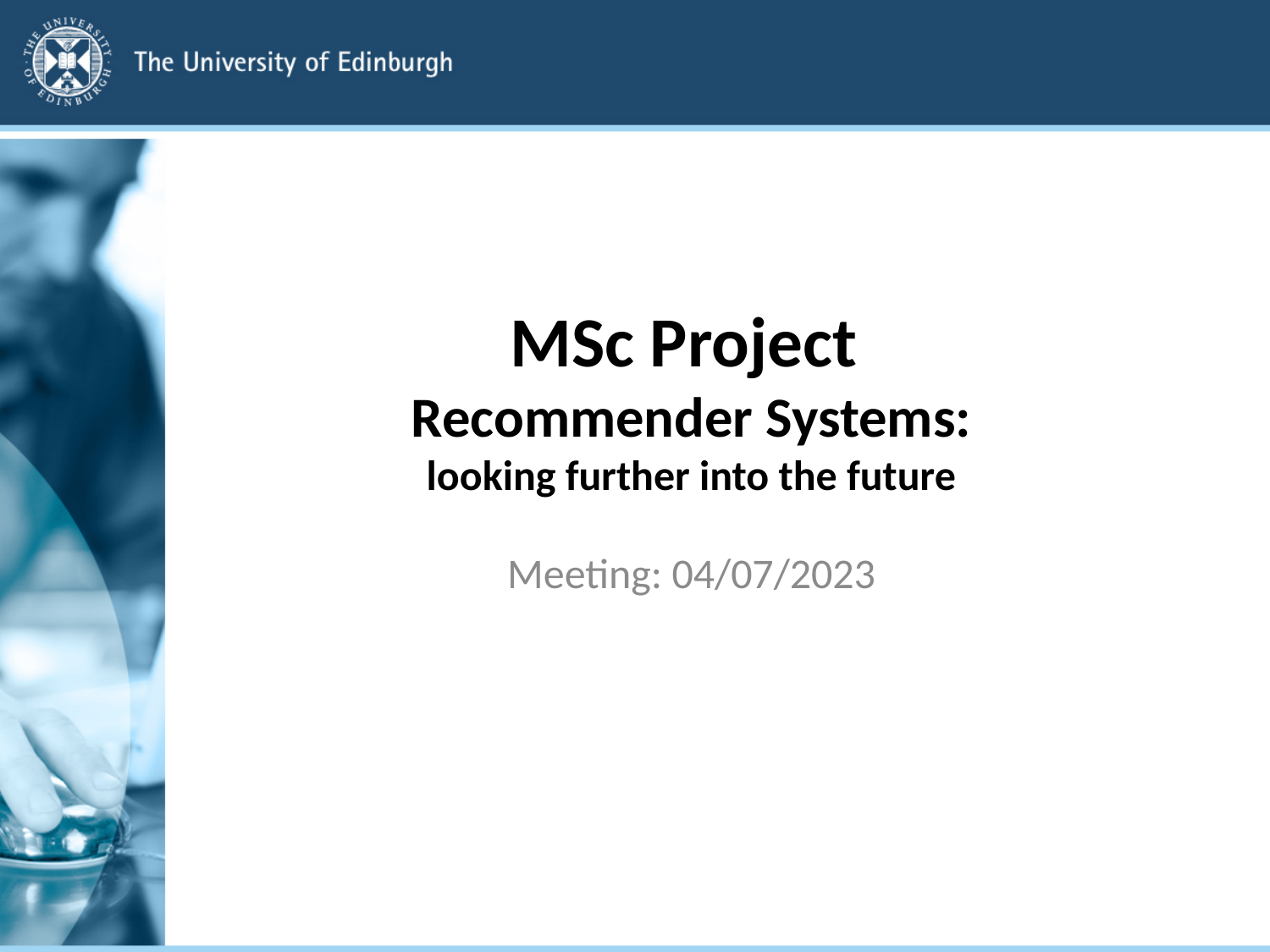

# MSc Project Recommender Systems: looking further into the future
Meeting: 04/07/2023